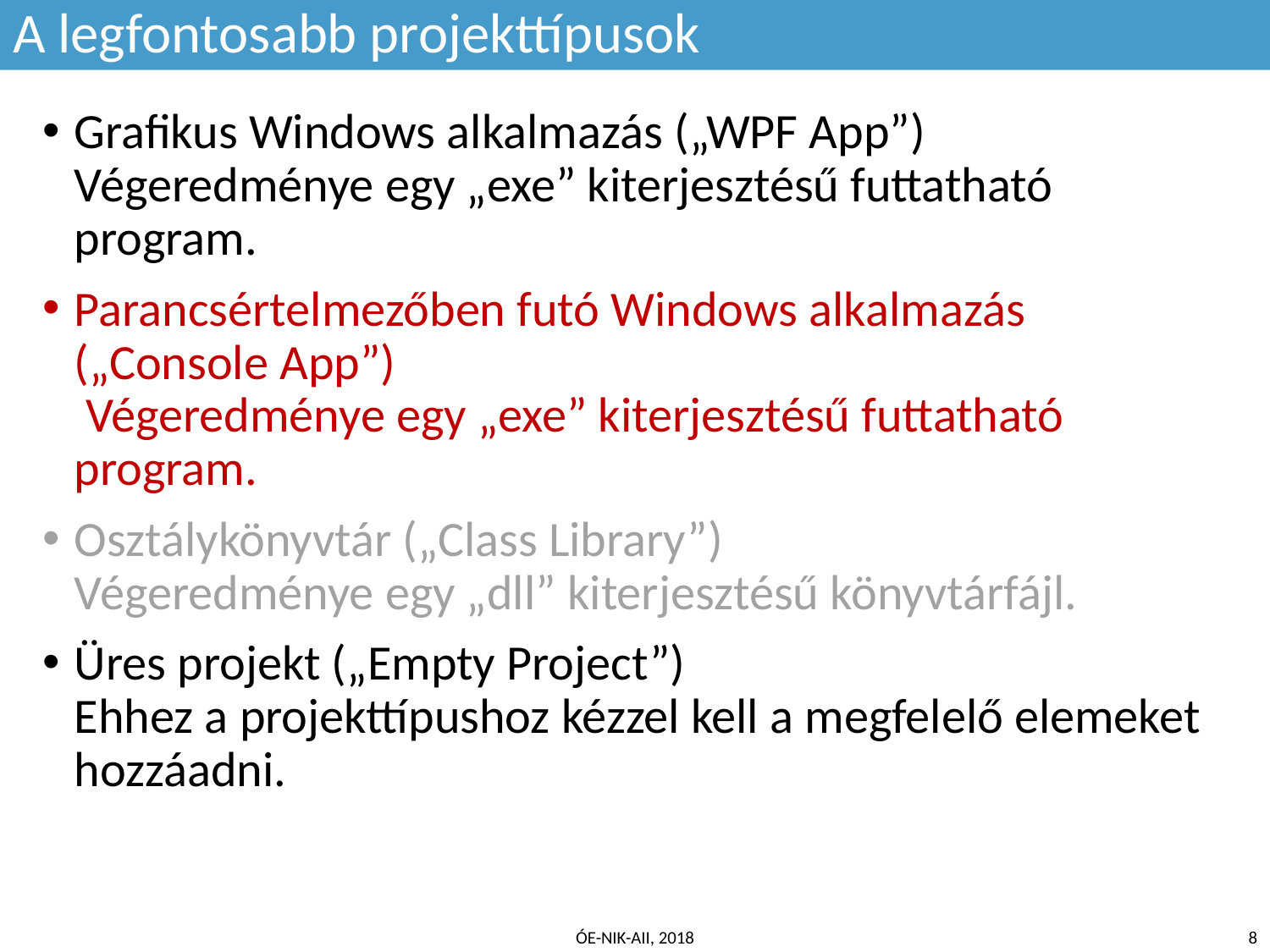

# A legfontosabb projekttípusok
Grafikus Windows alkalmazás („WPF App”)
Végeredménye egy „exe” kiterjesztésű futtatható program.
Parancsértelmezőben futó Windows alkalmazás („Console App”)
 Végeredménye egy „exe” kiterjesztésű futtatható program.
Osztálykönyvtár („Class Library”)
Végeredménye egy „dll” kiterjesztésű könyvtárfájl.
Üres projekt („Empty Project”)
Ehhez a projekttípushoz kézzel kell a megfelelő elemeket hozzáadni.

ÓE-NIK-AII, 2018
8